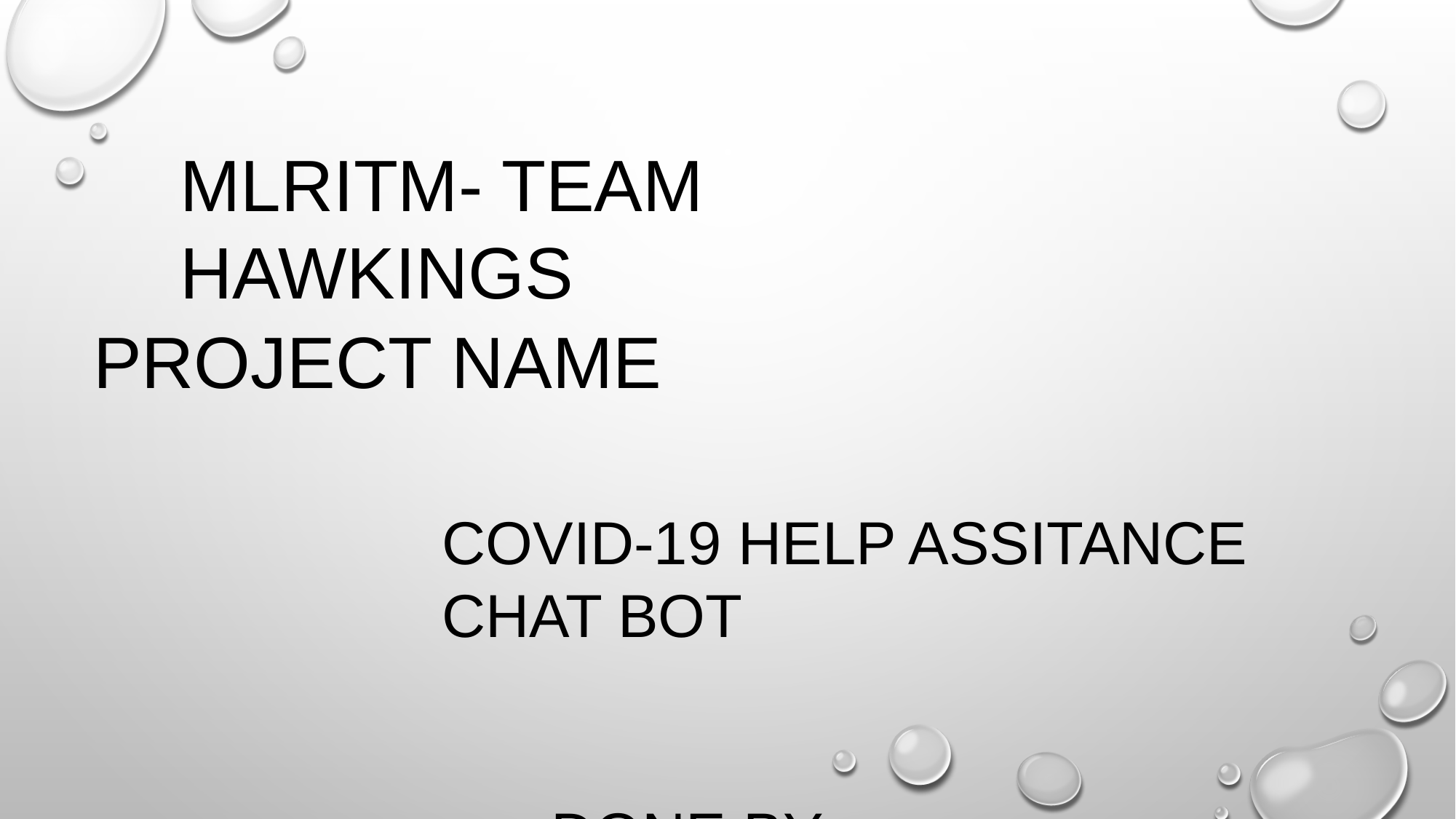

MLRITM- TEAM HAWKINGS
PROJECT NAME
COVID-19 HELP ASSITANCE CHAT BOT

							        	DONE BY:
					                Sudhakar reddy